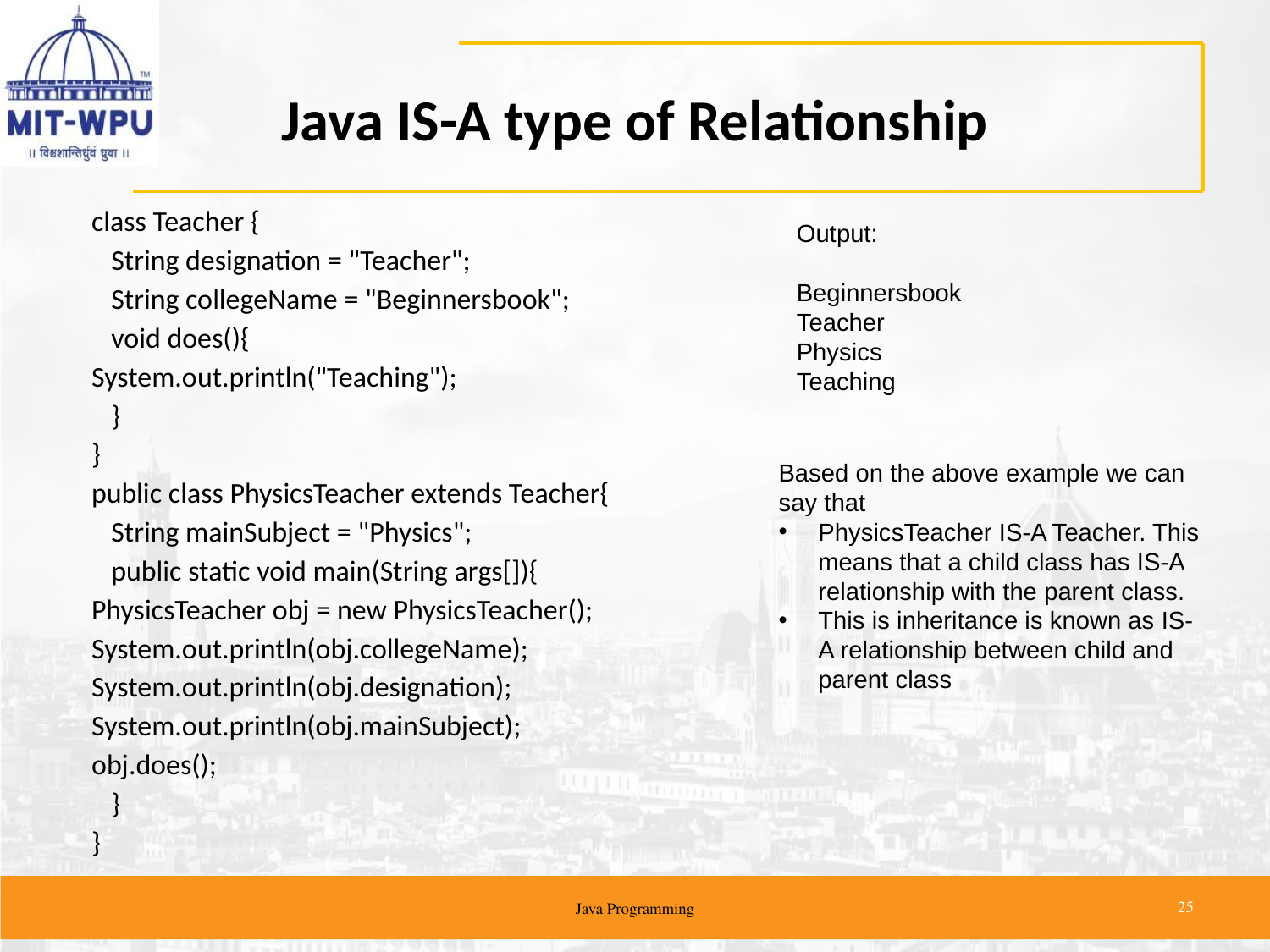

# Java IS-A type of Relationship
class Teacher {
   String designation = "Teacher";
   String collegeName = "Beginnersbook";
   void does(){
	System.out.println("Teaching");
   }
}
public class PhysicsTeacher extends Teacher{
   String mainSubject = "Physics";
   public static void main(String args[]){
	PhysicsTeacher obj = new PhysicsTeacher();
	System.out.println(obj.collegeName);
	System.out.println(obj.designation);
	System.out.println(obj.mainSubject);
	obj.does();
   }
}
Output:

Beginnersbook
Teacher
Physics
Teaching
Based on the above example we can say that
PhysicsTeacher IS-A Teacher. This means that a child class has IS-A relationship with the parent class.
This is inheritance is known as IS-A relationship between child and parent class
Java Programming
25